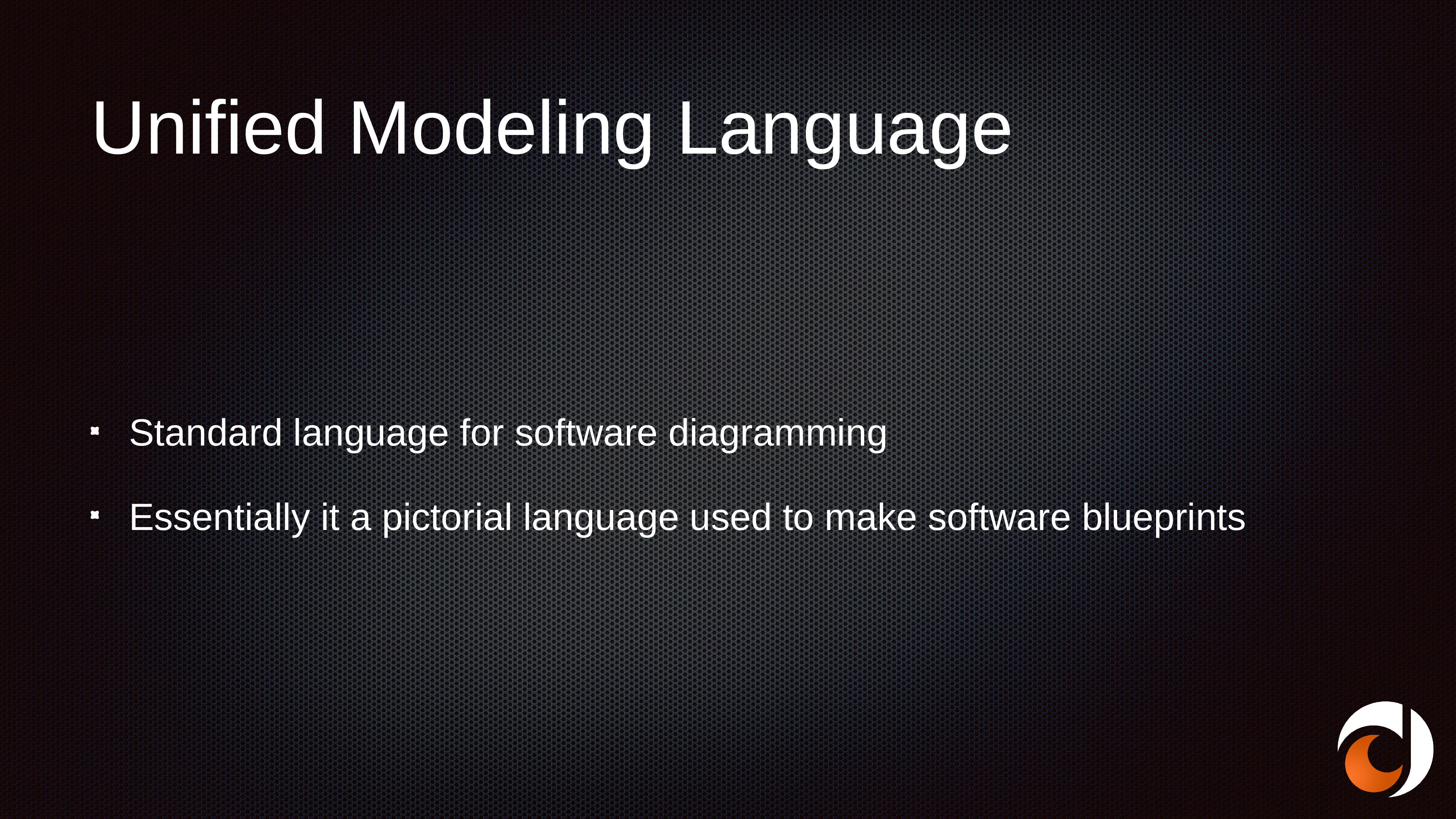

# Unified Modeling Language
Standard language for software diagramming
Essentially it a pictorial language used to make software blueprints